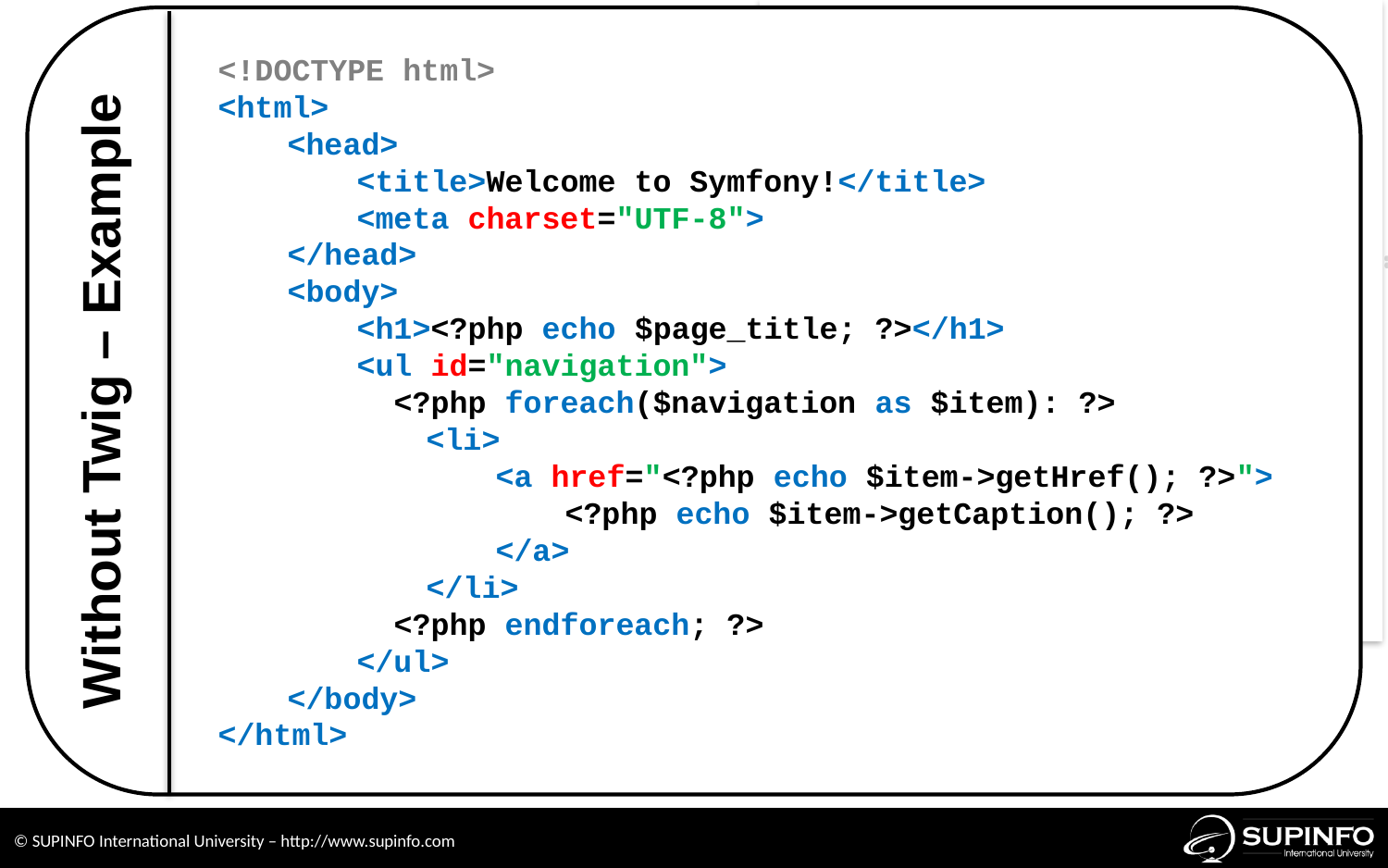

<!DOCTYPE html>
<html>
<head>
<title>Welcome to Symfony!</title>
<meta charset="UTF-8">
</head>
<body>
<h1><?php echo $page_title; ?></h1>
<ul id="navigation">
  <?php foreach($navigation as $item): ?>
<li>
<a href="<?php echo $item->getHref(); ?>">
<?php echo $item->getCaption(); ?>
</a>
</li>
  <?php endforeach; ?>
</ul>
</body>
</html>
Without Twig – Example